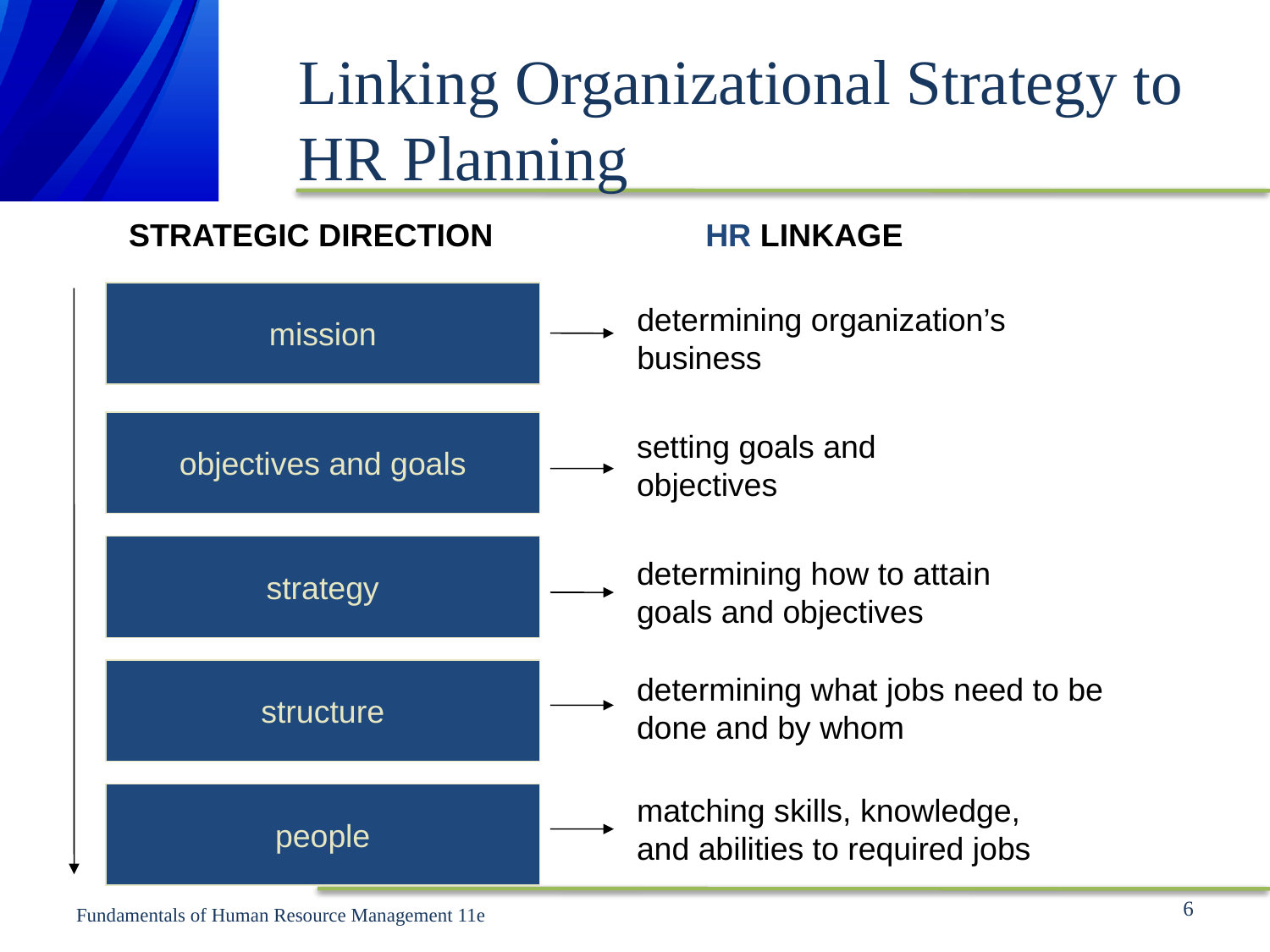

# Linking Organizational Strategy to HR Planning
STRATEGIC DIRECTION
HR LINKAGE
mission

determining organization’s business

objectives and goals
setting goals and objectives

strategy
determining how to attain goals and objectives

structure
determining what jobs need to be done and by whom

people
matching skills, knowledge, and abilities to required jobs

6
Fundamentals of Human Resource Management 11e